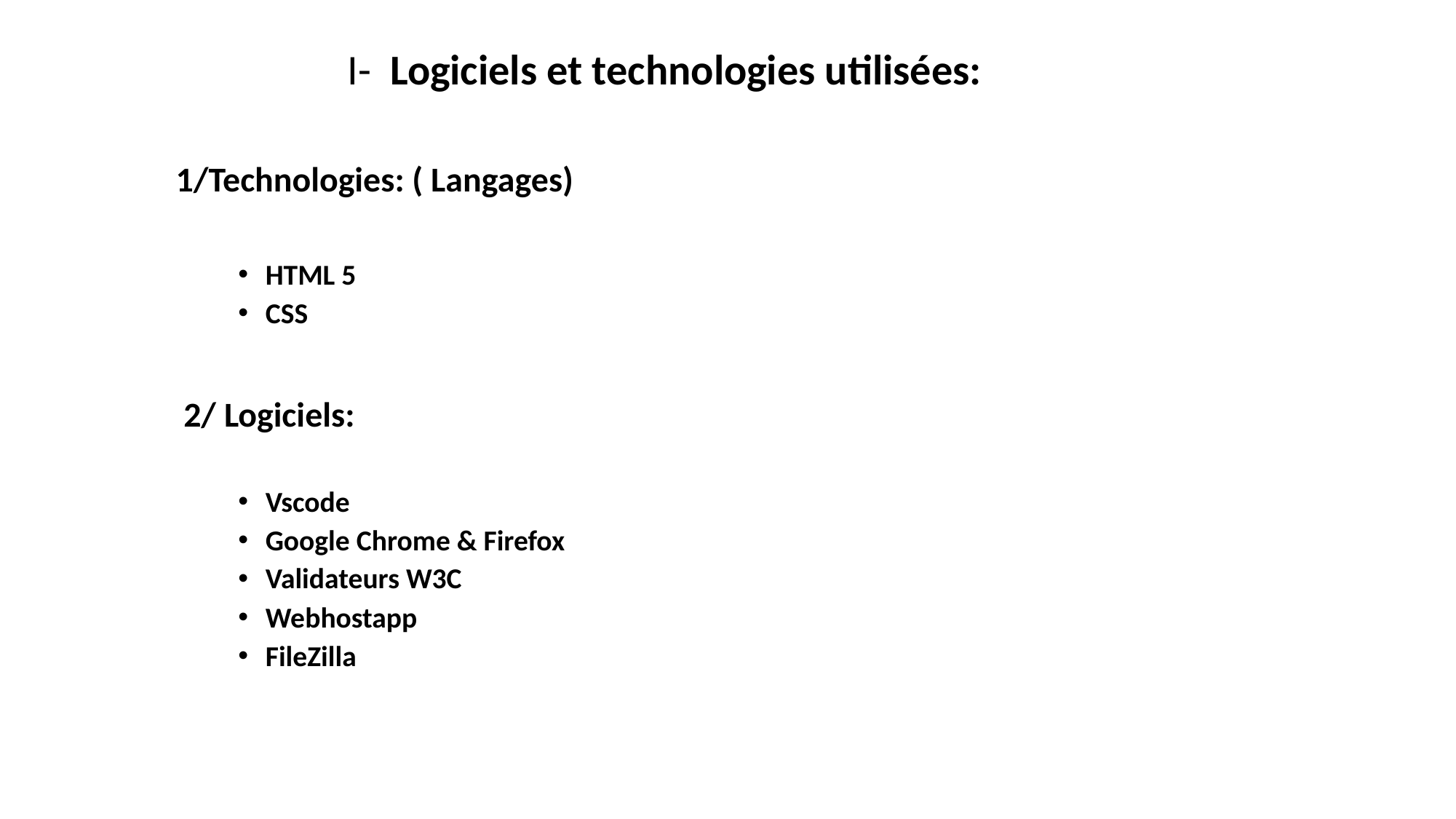

I-  Logiciels et technologies utilisées:

      1/Technologies: ( Langages)

HTML 5
CSS

2/ Logiciels:

Vscode
Google Chrome & Firefox
Validateurs W3C
Webhostapp
FileZilla